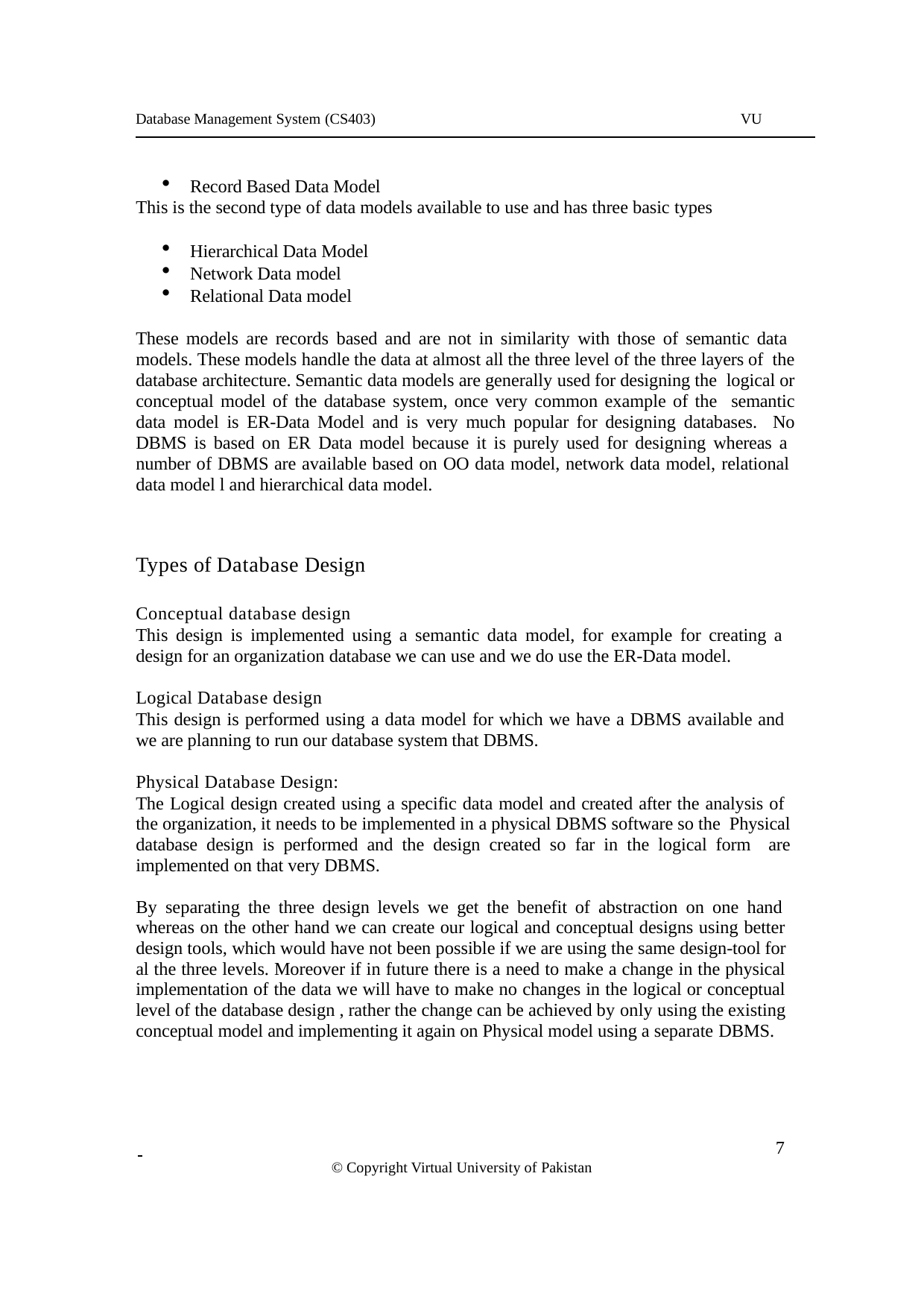

Database Management System (CS403)
VU

Record Based Data Model
This is the second type of data models available to use and has three basic types

Hierarchical Data Model
Network Data model
Relational Data model

These models are records based and are not in similarity with those of semantic data  models. These models handle the data at almost all the three level of the three layers of  the database architecture. Semantic data models are generally used for designing the  logical or conceptual model of the database system, once very common example of the  semantic data model is ER-Data Model and is very much popular for designing databases.  No DBMS is based on ER Data model because it is purely used for designing whereas a  number of DBMS are available based on OO data model, network data model, relational  data model l and hierarchical data model.
Types of Database Design

Conceptual database design
This design is implemented using a semantic data model, for example for creating a  design for an organization database we can use and we do use the ER-Data model.

Logical Database design
This design is performed using a data model for which we have a DBMS available and  we are planning to run our database system that DBMS.

Physical Database Design:
The Logical design created using a specific data model and created after the analysis of  the organization, it needs to be implemented in a physical DBMS software so the  Physical database design is performed and the design created so far in the logical form  are implemented on that very DBMS.

By separating the three design levels we get the benefit of abstraction on one hand  whereas on the other hand we can create our logical and conceptual designs using better  design tools, which would have not been possible if we are using the same design-tool for  al the three levels. Moreover if in future there is a need to make a change in the physical  implementation of the data we will have to make no changes in the logical or conceptual  level of the database design , rather the change can be achieved by only using the existing  conceptual model and implementing it again on Physical model using a separate DBMS.
 	 7
© Copyright Virtual University of Pakistan